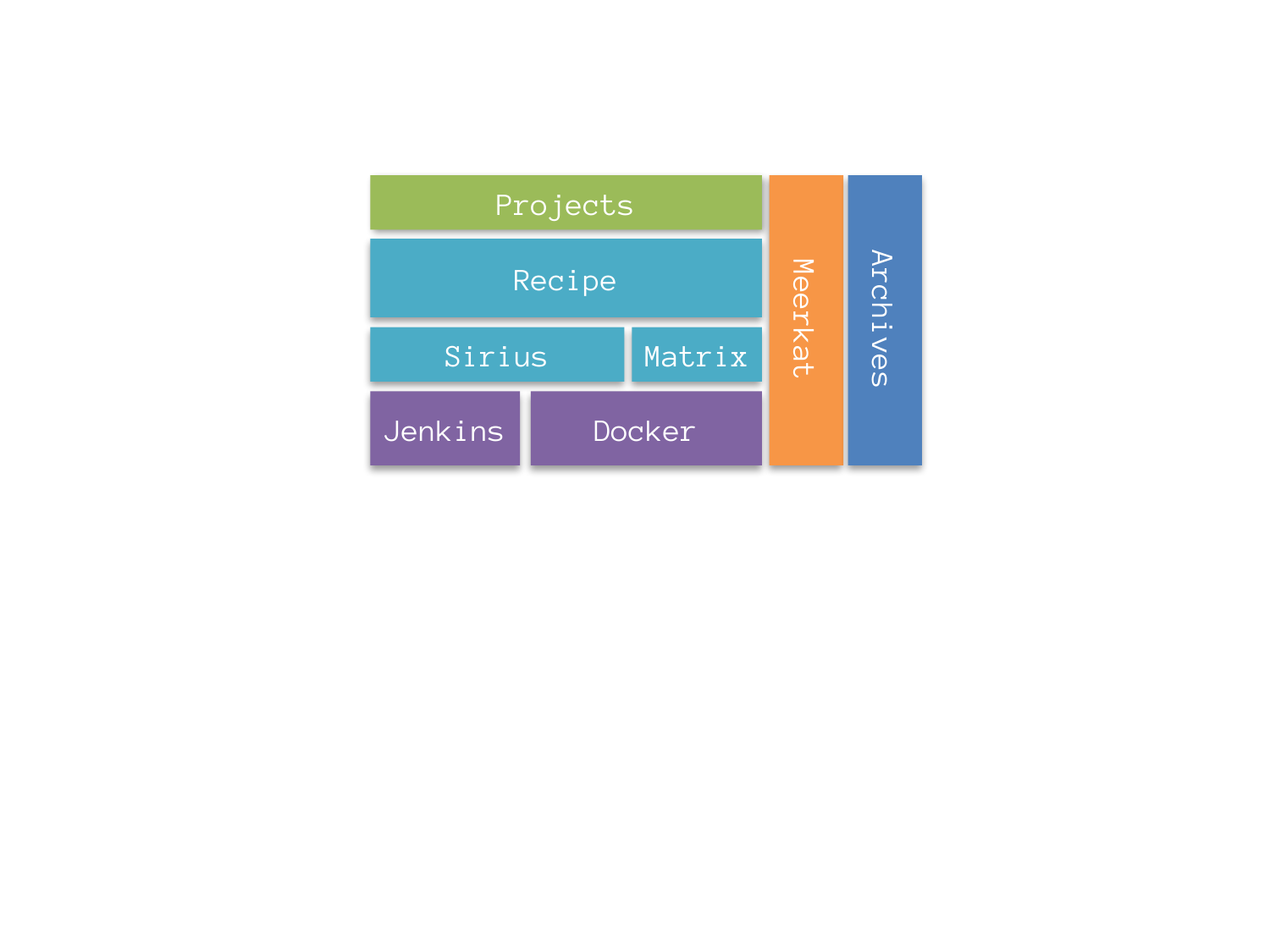

Projects
Meerkat
Archives
Recipe
Sirius
Matrix
Jenkins
Docker